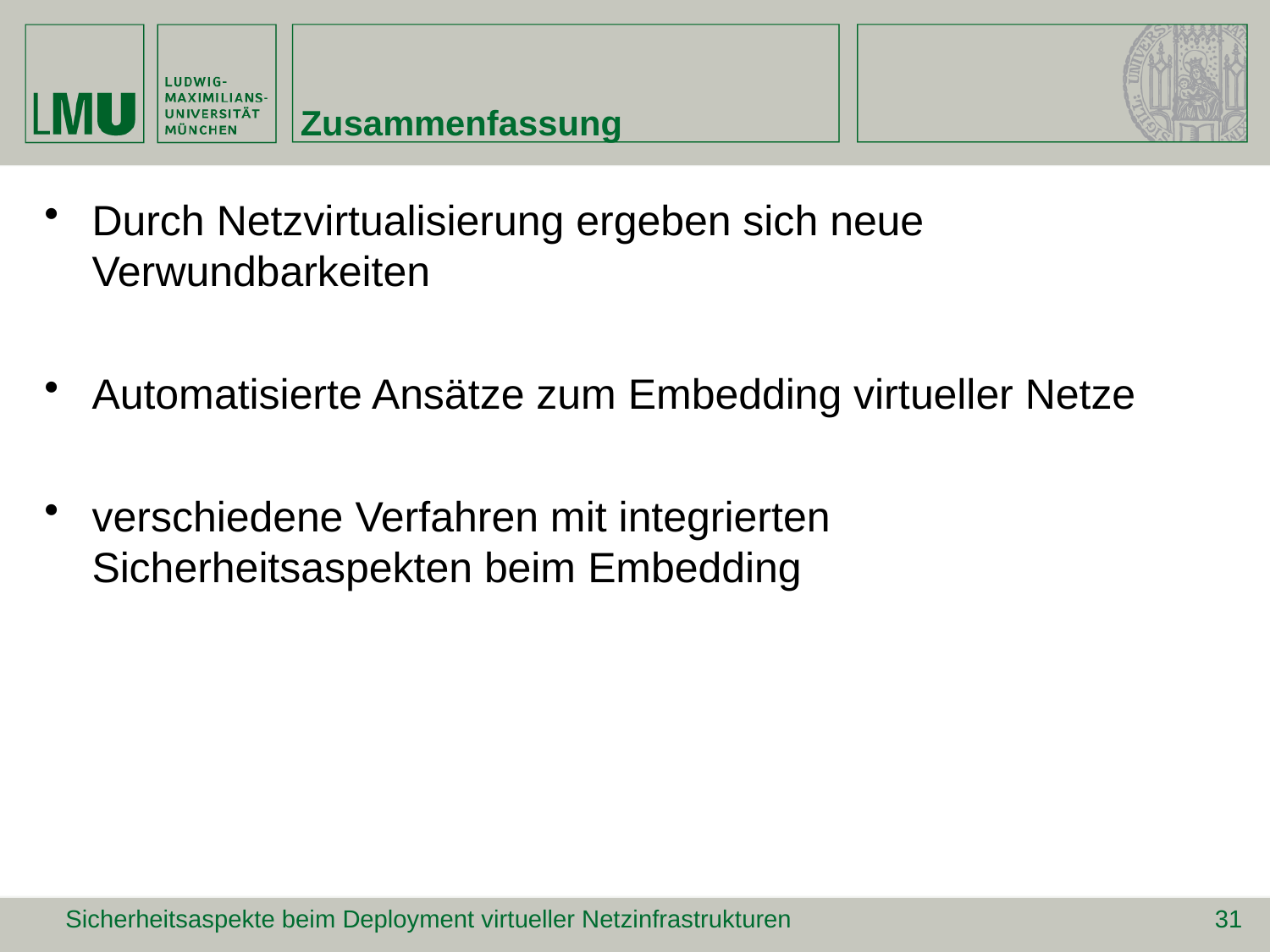

# Zusammenfassung
Durch Netzvirtualisierung ergeben sich neue Verwundbarkeiten

Automatisierte Ansätze zum Embedding virtueller Netze

verschiedene Verfahren mit integrierten Sicherheitsaspekten beim Embedding

Sicherheitsaspekte beim Deployment virtueller Netzinfrastrukturen
31